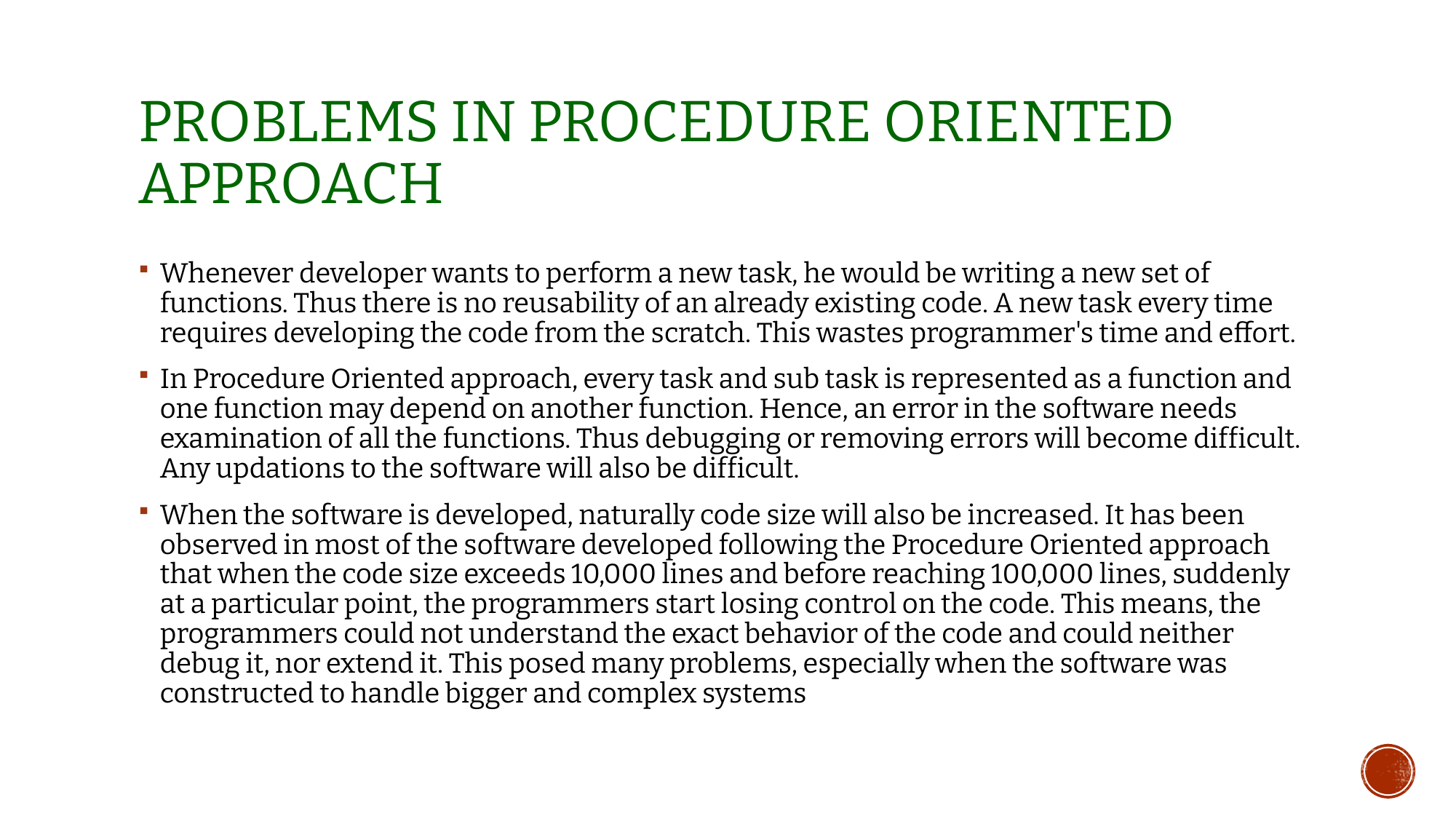

# Problems in Procedure oriented approach
Whenever developer wants to perform a new task, he would be writing a new set of functions. Thus there is no reusability of an already existing code. A new task every time requires developing the code from the scratch. This wastes programmer's time and effort.
In Procedure Oriented approach, every task and sub task is represented as a function and one function may depend on another function. Hence, an error in the software needs examination of all the functions. Thus debugging or removing errors will become difficult. Any updations to the software will also be difficult.
When the software is developed, naturally code size will also be increased. It has been observed in most of the software developed following the Procedure Oriented approach that when the code size exceeds 10,000 lines and before reaching 100,000 lines, suddenly at a particular point, the programmers start losing control on the code. This means, the programmers could not understand the exact behavior of the code and could neither debug it, nor extend it. This posed many problems, especially when the software was constructed to handle bigger and complex systems